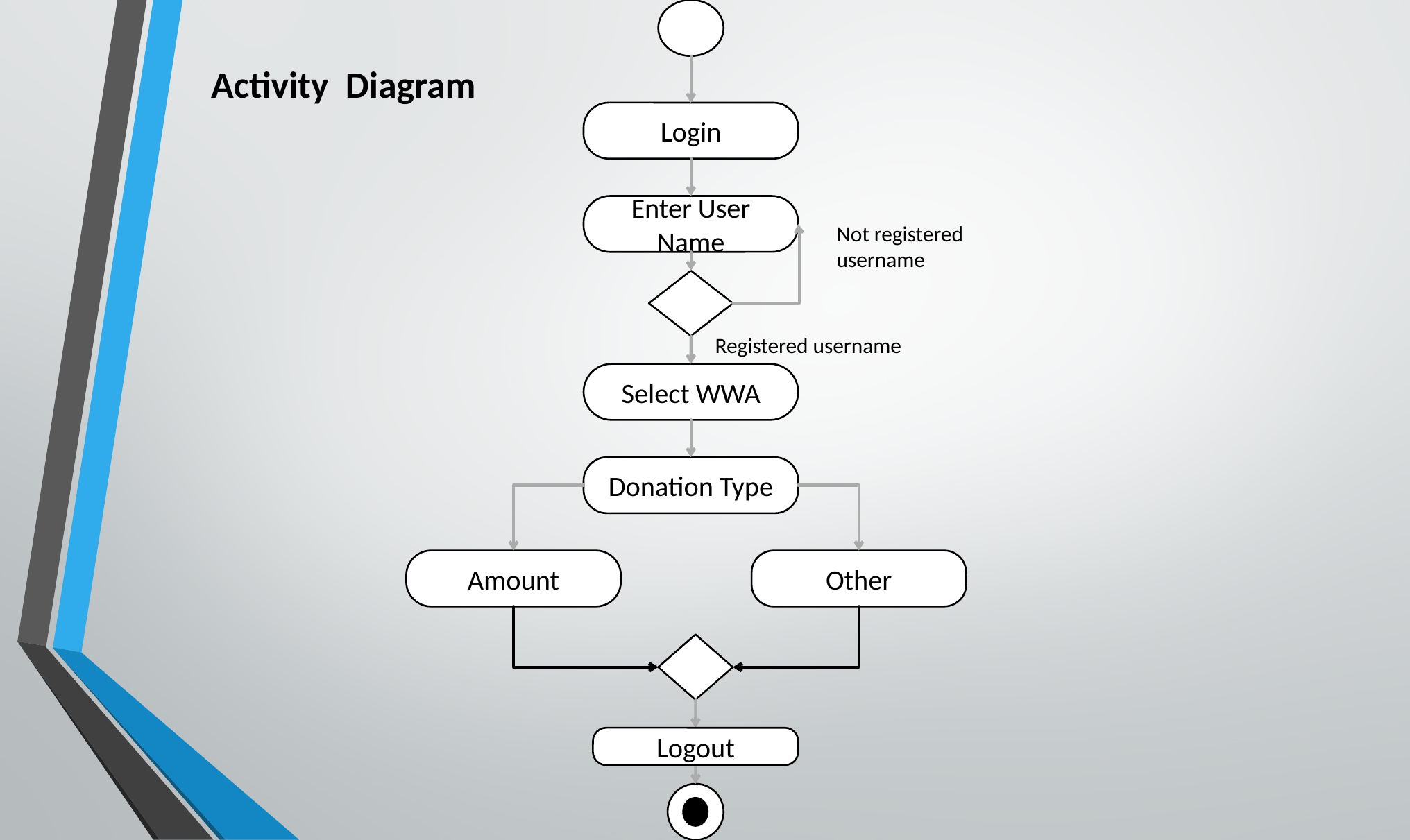

Activity  Diagram
Login
Enter User Name
Not registered username

Registered username
Select WWA
Donation Type
Amount
Other

Logout